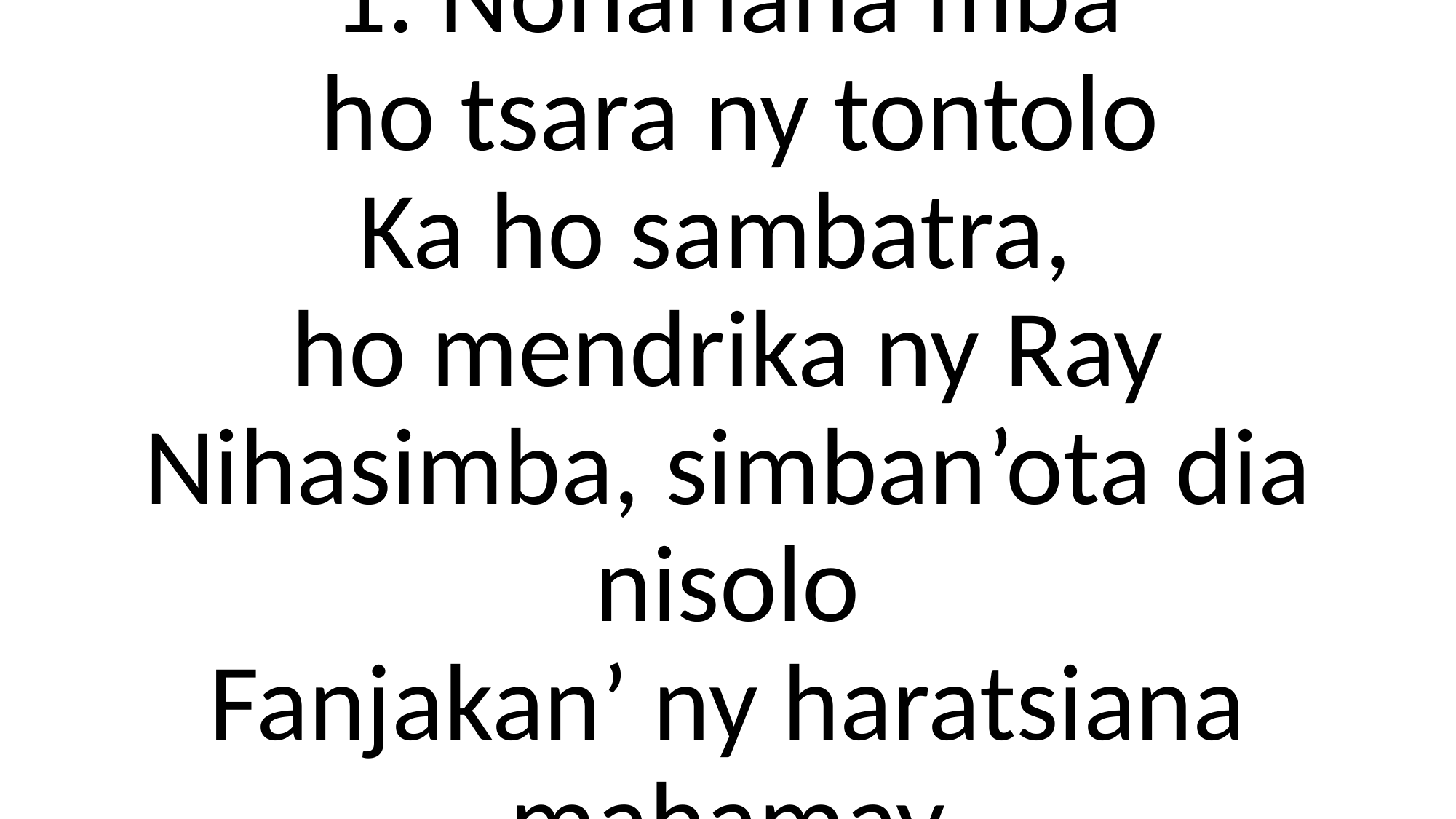

# 1. Nohariana mba ho tsara ny tontolo Ka ho sambatra, ho mendrika ny Ray Nihasimba, simban’ota dia nisolo Fanjakan’ ny haratsiana mahamay